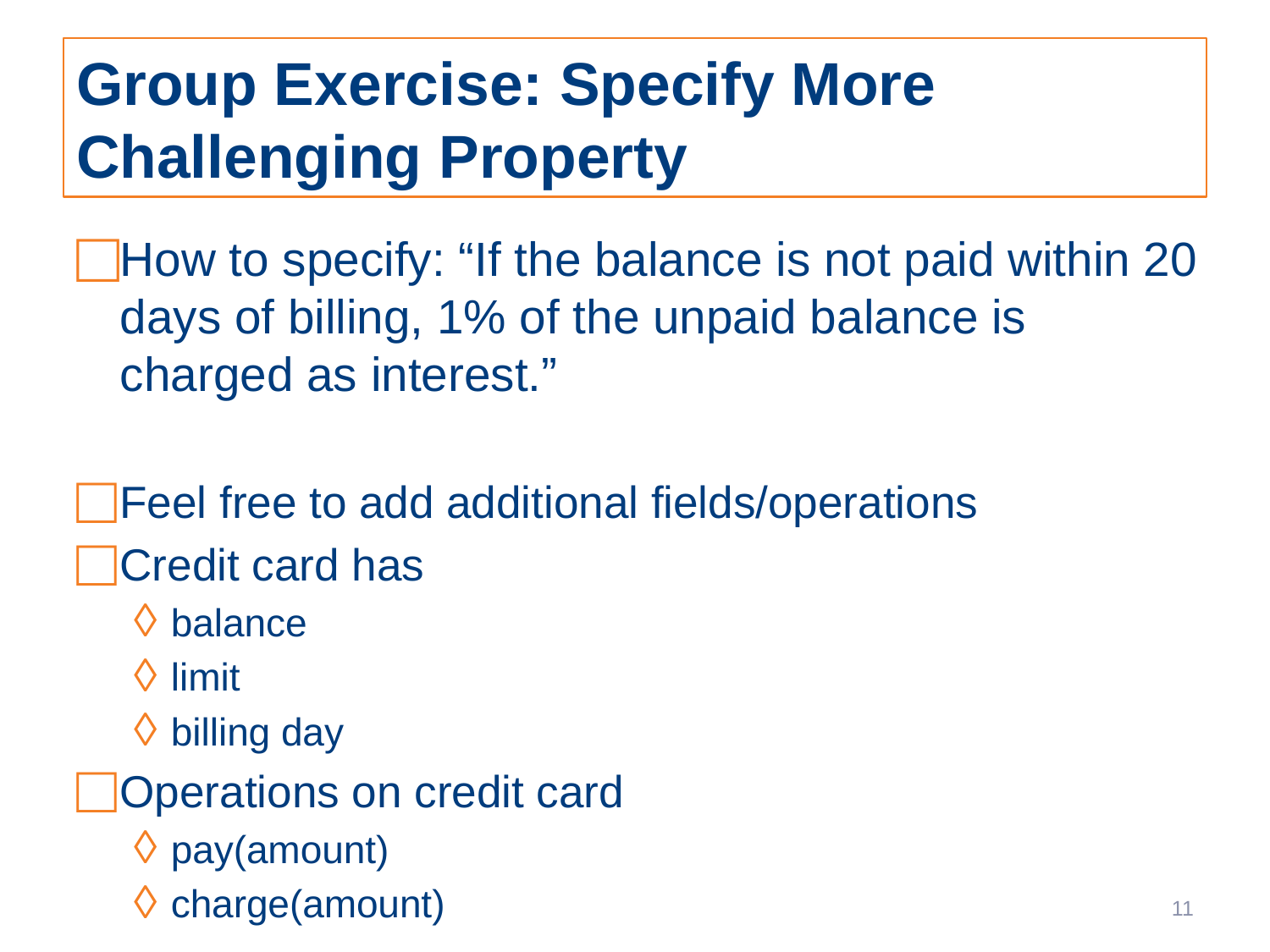

# Group Exercise: Specify More Challenging Property
How to specify: “If the balance is not paid within 20 days of billing, 1% of the unpaid balance is charged as interest.”

Feel free to add additional fields/operations
Credit card has
balance
limit
billing day
Operations on credit card
pay(amount)
charge(amount)

11